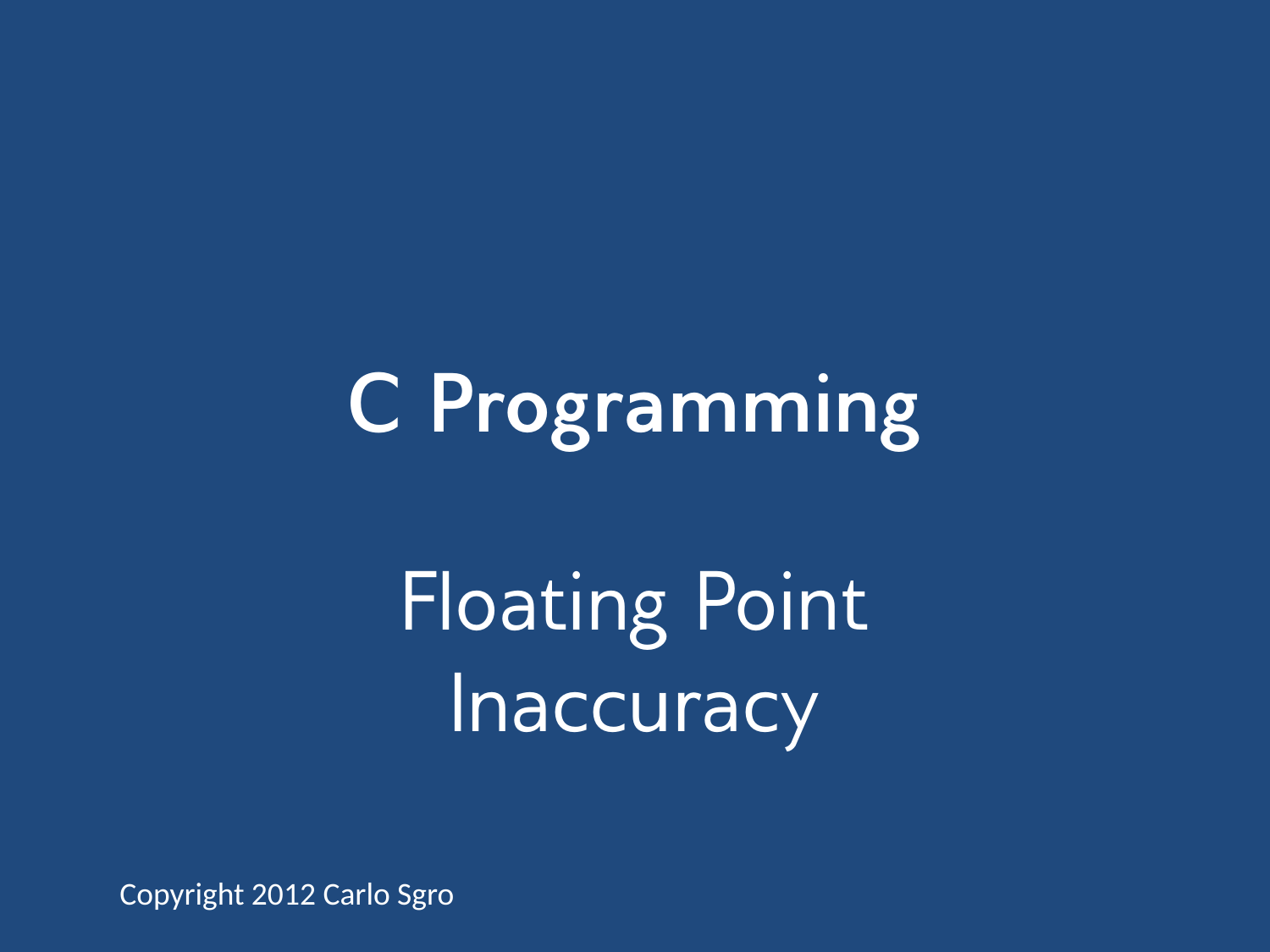

# C Programming
Floating Point Inaccuracy
Copyright 2012 Carlo Sgro